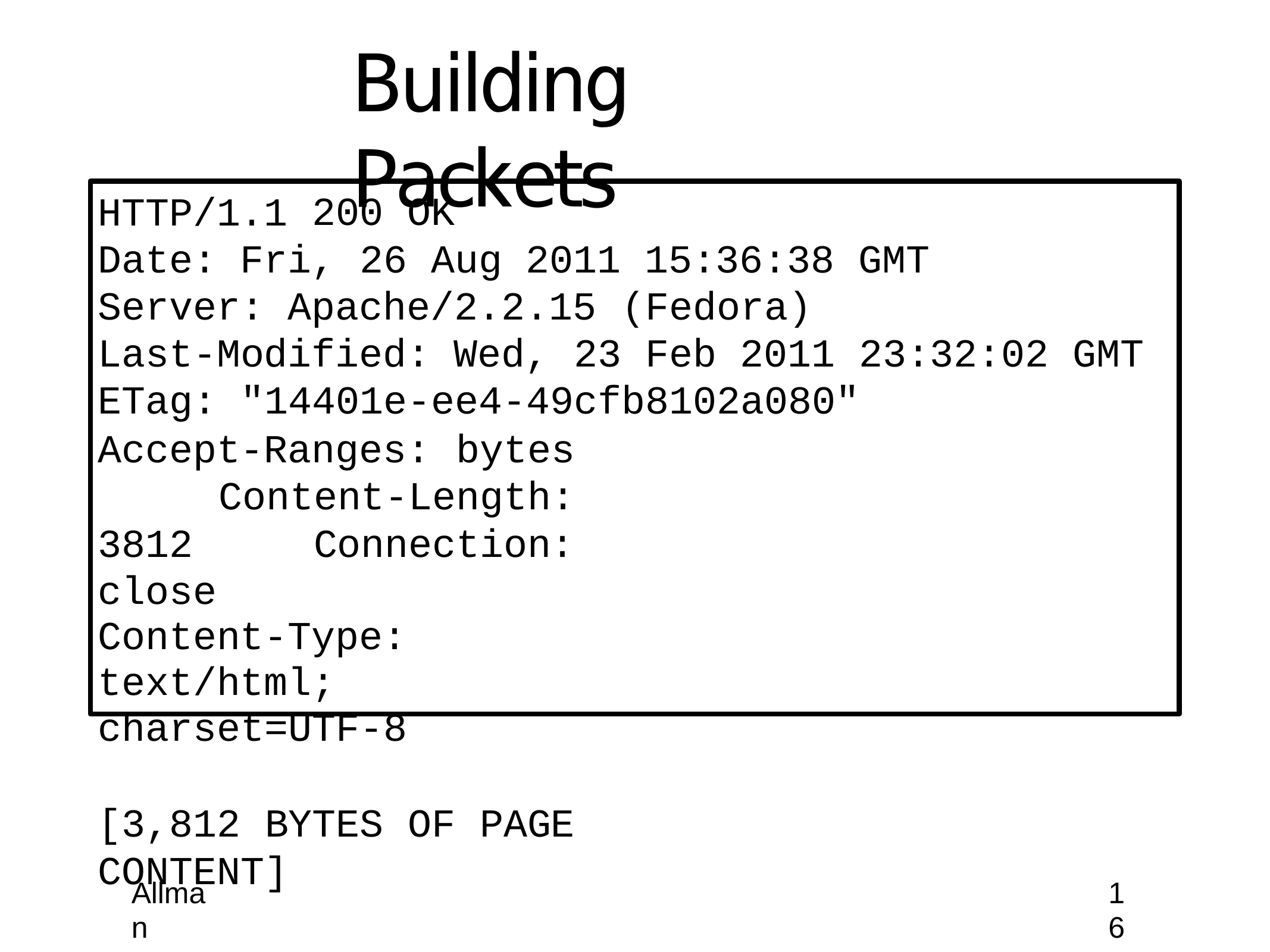

# Building Packets

HTTP/1.1
200 OK
26 Aug 2011 15:36:38 GMT
Date: Fri,
Server: Apache/2.2.15
(Fedora)
Last-Modified: Wed,
23 Feb 2011 23:32:02 GMT
ETag: "14401e-ee4-49cfb8102a080"
Accept-Ranges: bytes  Content-Length: 3812  Connection: close
Content-Type: text/html; charset=UTF-8

[3,812 BYTES OF PAGE CONTENT]
Allman
16